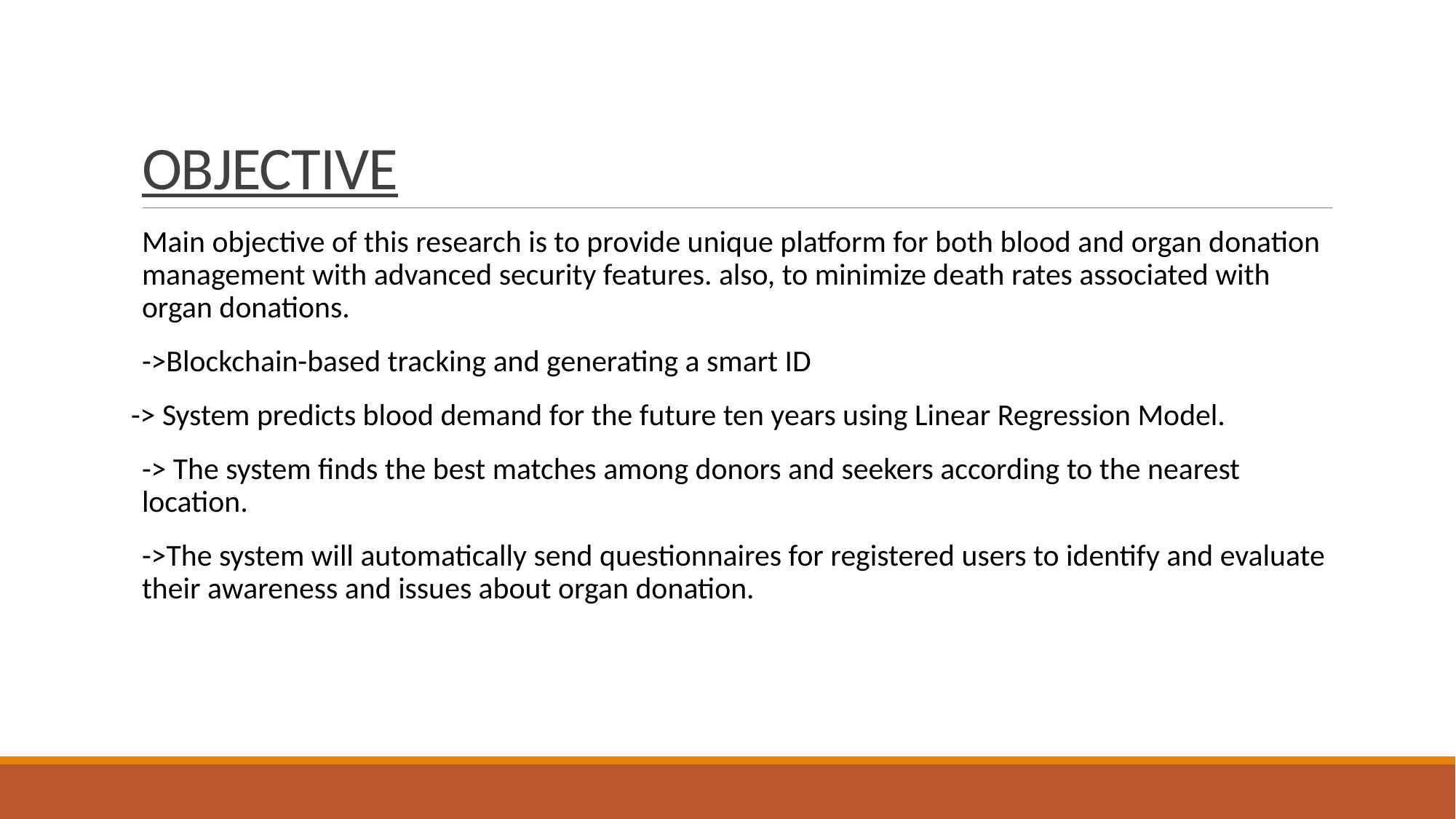

# OBJECTIVE
Main objective of this research is to provide unique platform for both blood and organ donation management with advanced security features. also, to minimize death rates associated with organ donations.
->Blockchain-based tracking and generating a smart ID
-> System predicts blood demand for the future ten years using Linear Regression Model.
-> The system finds the best matches among donors and seekers according to the nearest location.
->The system will automatically send questionnaires for registered users to identify and evaluate their awareness and issues about organ donation.